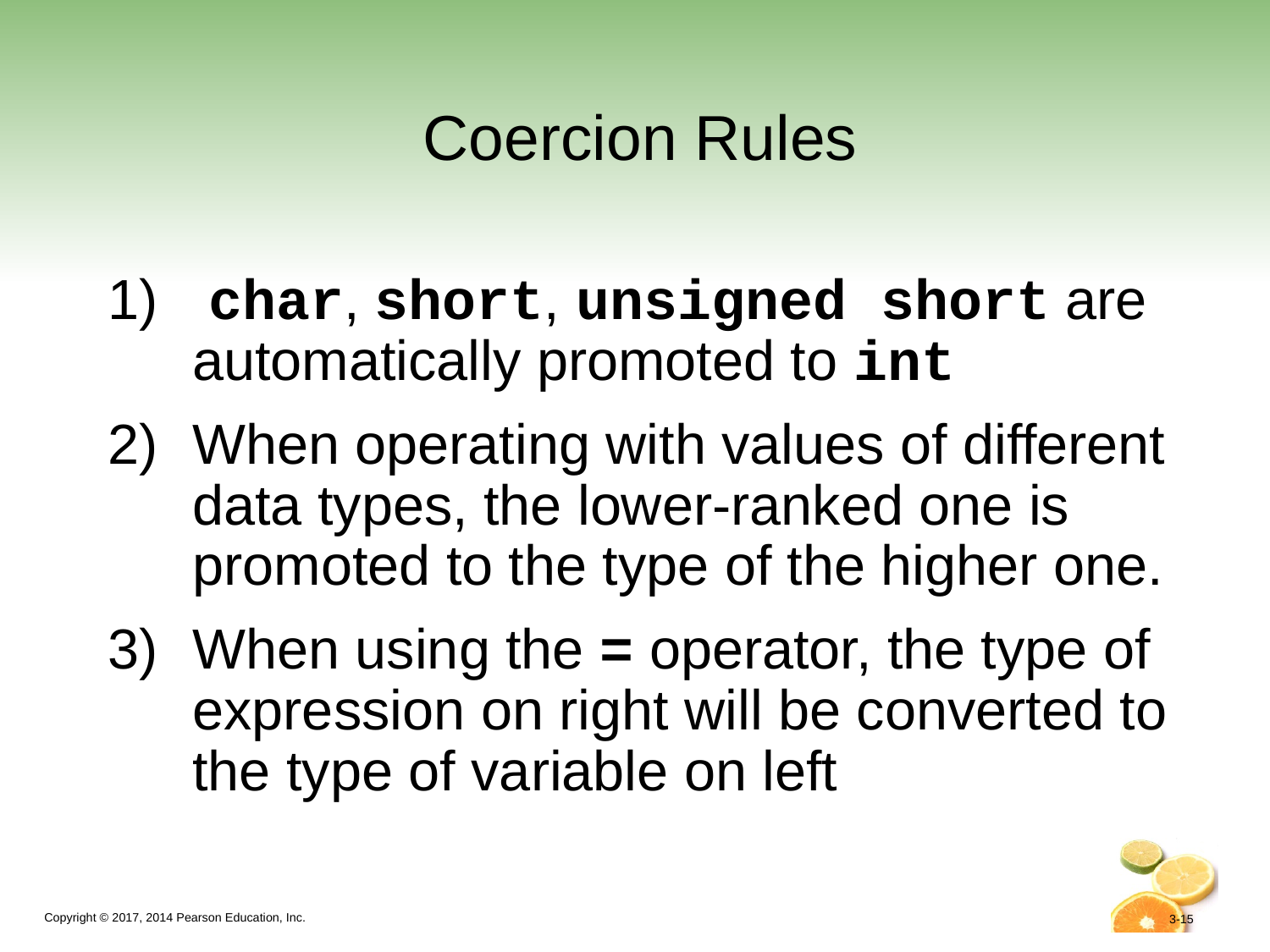

# Coercion Rules
 char, short, unsigned short are automatically promoted to int
When operating with values of different data types, the lower-ranked one is promoted to the type of the higher one.
When using the = operator, the type of expression on right will be converted to the type of variable on left
3-15